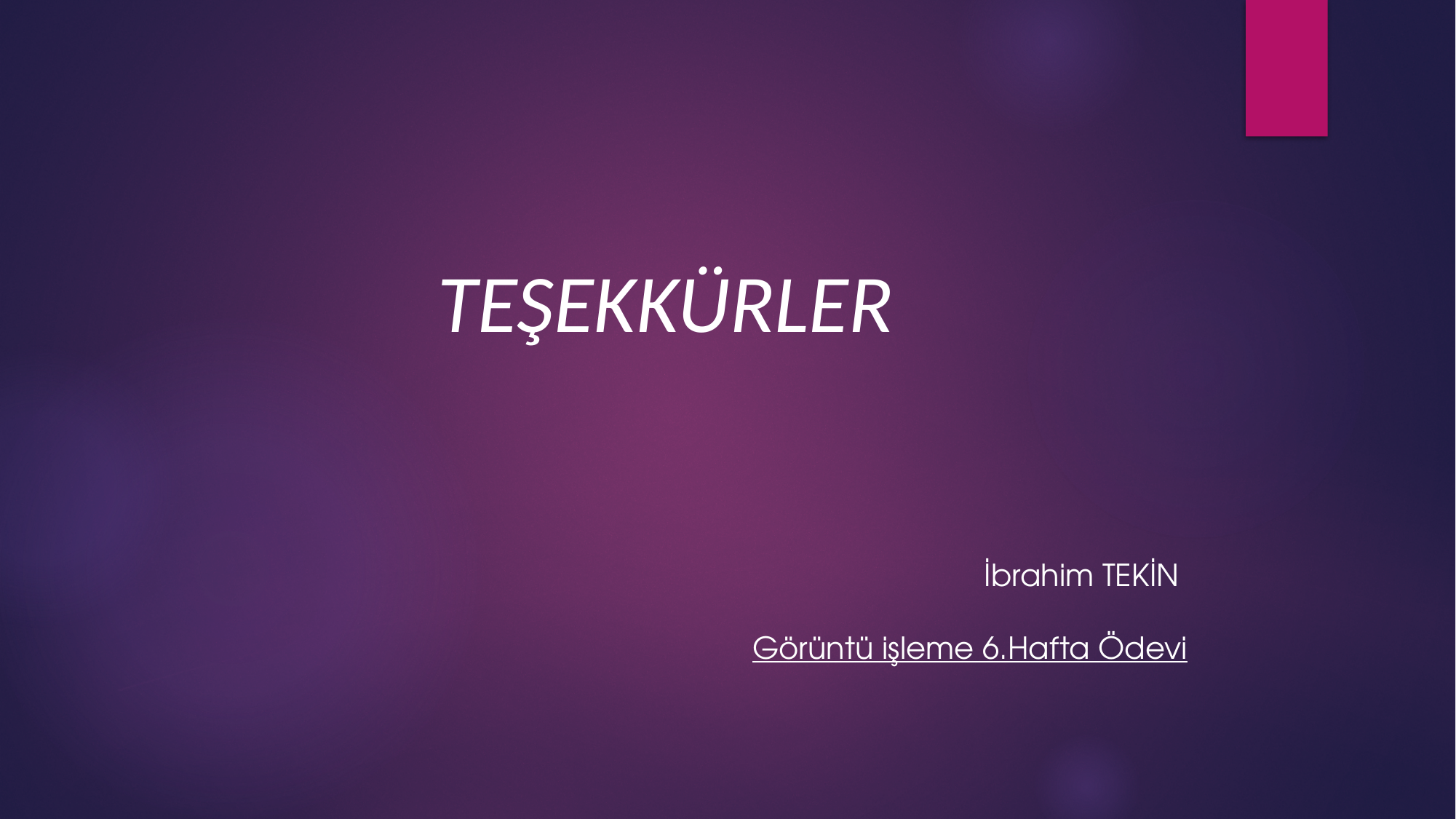

TEŞEKKÜRLER

İbrahim TEKİN

Görüntü işleme 6.Hafta Ödevi